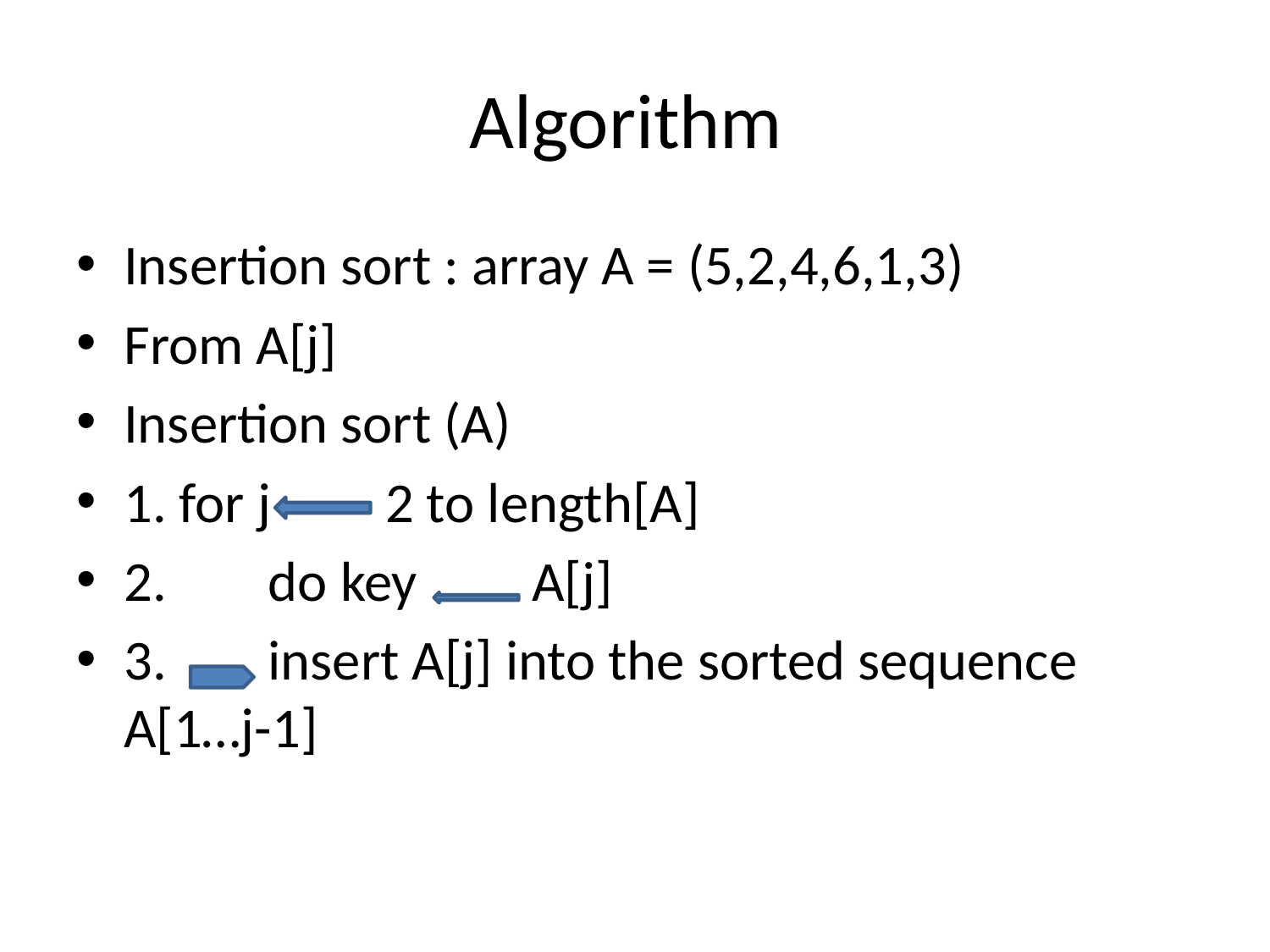

# Algorithm
Insertion sort : array A = (5,2,4,6,1,3)
From A[j]
Insertion sort (A)
1. for j         2 to length[A]
2.        do key         A[j]
3.        insert A[j] into the sorted sequence A[1…j-1]